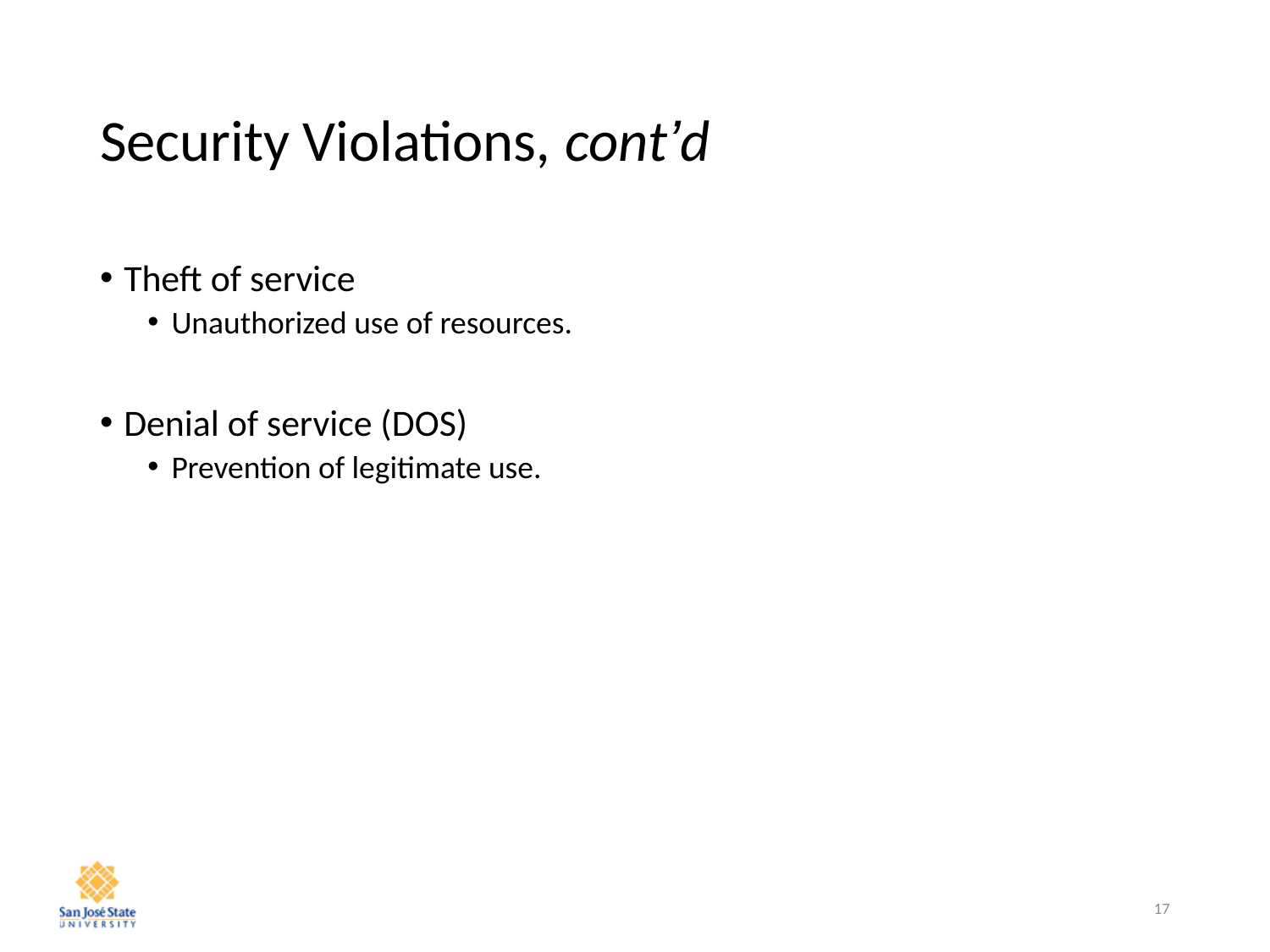

# Security Violations, cont’d
Theft of service
Unauthorized use of resources.

Denial of service (DOS)
Prevention of legitimate use.

17